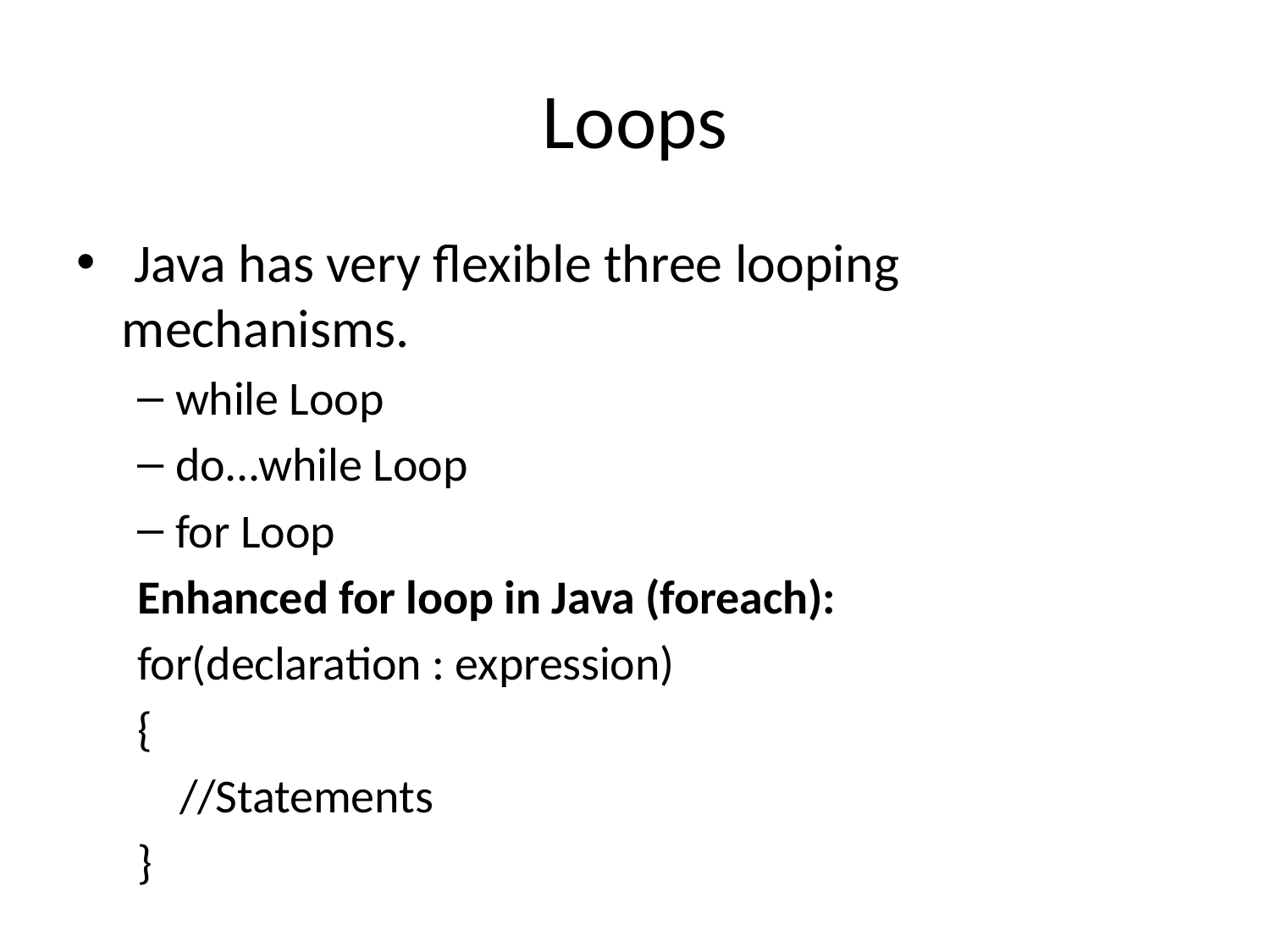

# Loops
 Java has very flexible three looping  mechanisms.
while Loop
do...while Loop
for Loop
Enhanced for loop in Java (foreach):
for(declaration : expression)
{
    //Statements
}